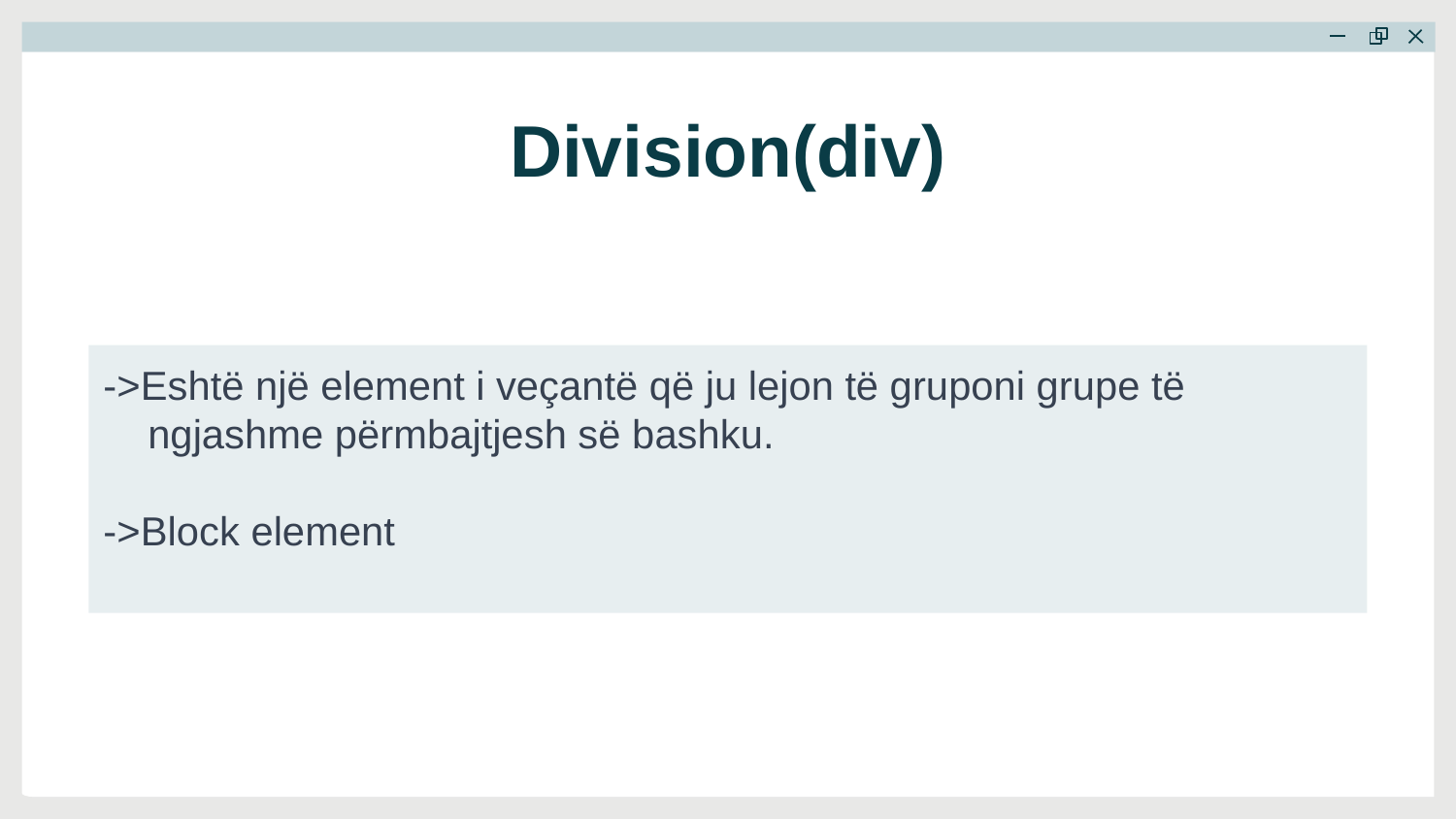

Division(div)
->Eshtë një element i veçantë që ju lejon të gruponi grupe të
    ngjashme përmbajtjesh së bashku.

->Block element